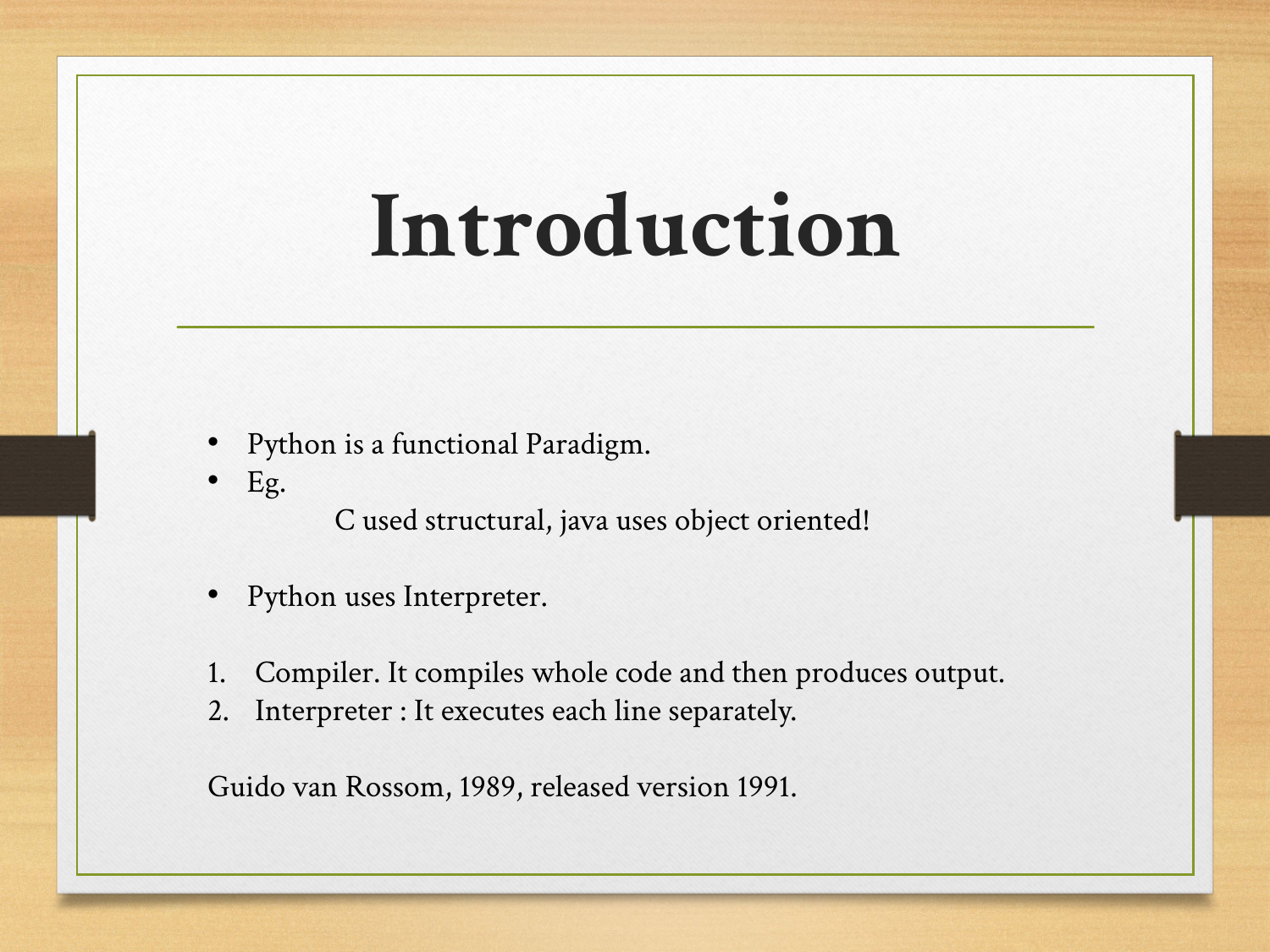

# Introduction
Python is a functional Paradigm.
Eg.
	C used structural, java uses object oriented!

Python uses Interpreter.

Compiler. It compiles whole code and then produces output.
Interpreter : It executes each line separately.

Guido van Rossom, 1989, released version 1991.